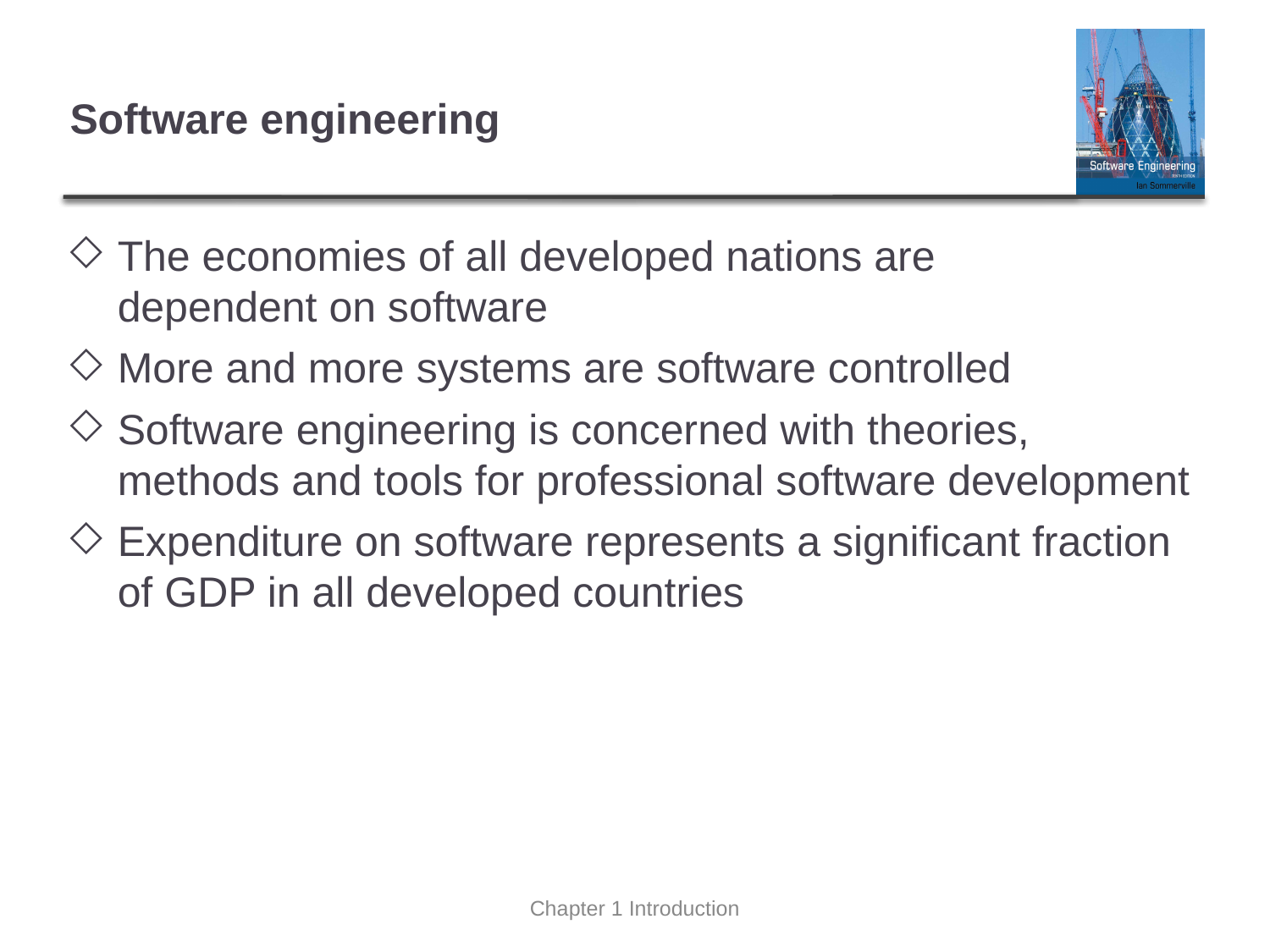

# Software engineering
The economies of all developed nations are
dependent on software
More and more systems are software controlled
Software engineering is concerned with theories, methods and tools for professional software development
Expenditure on software represents a significant fraction of GDP in all developed countries
3
Chapter 1 Introduction